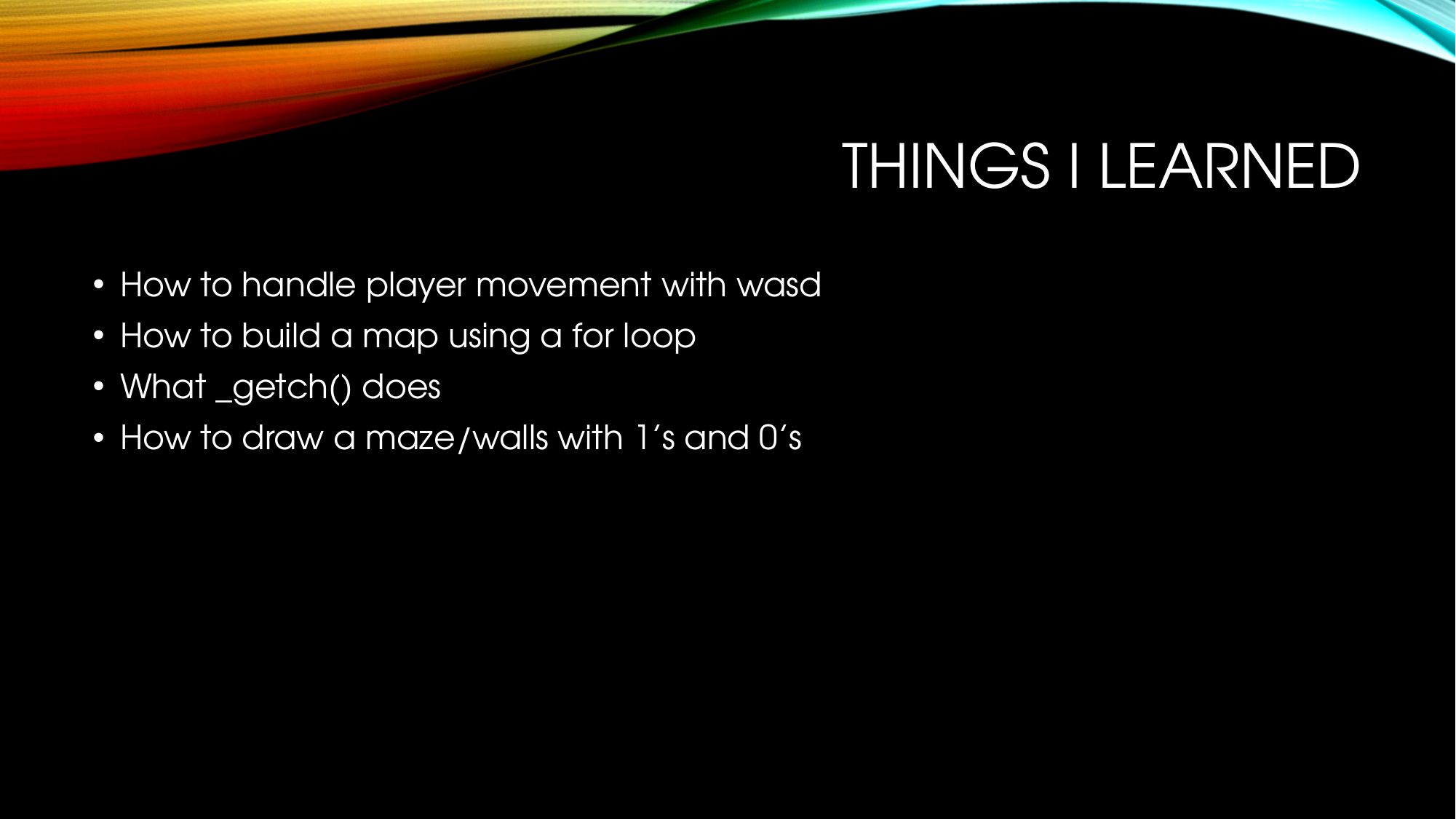

# Things I learned
How to handle player movement with wasd
How to build a map using a for loop
What _getch() does
How to draw a maze/walls with 1’s and 0’s